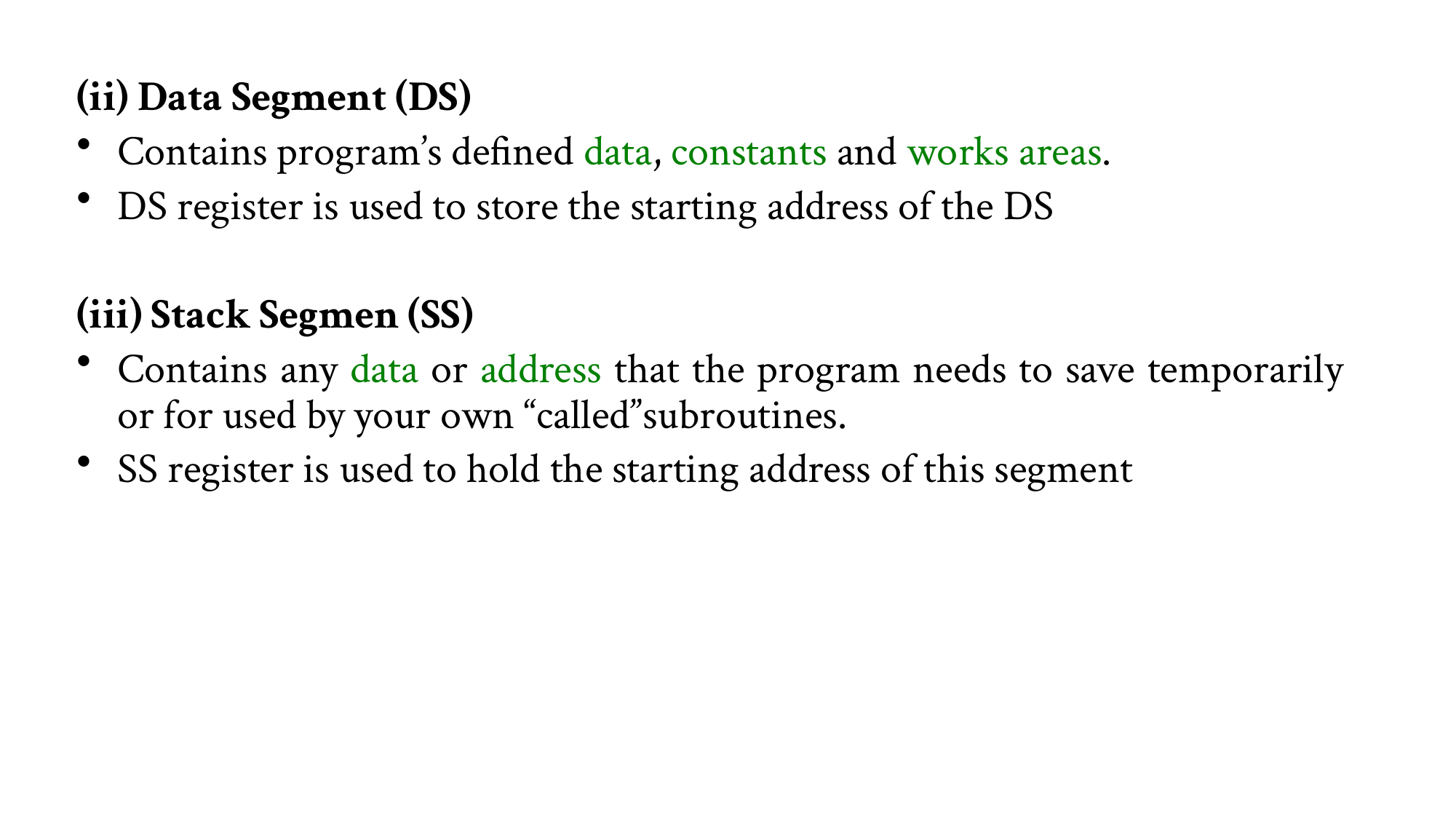

(ii) Data Segment (DS)
Contains program’s defined data, constants and works areas.
DS register is used to store the starting address of the DS

(iii) Stack Segmen (SS)
Contains any data or address that the program needs to save temporarily or for used by your own “called”subroutines.
SS register is used to hold the starting address of this segment